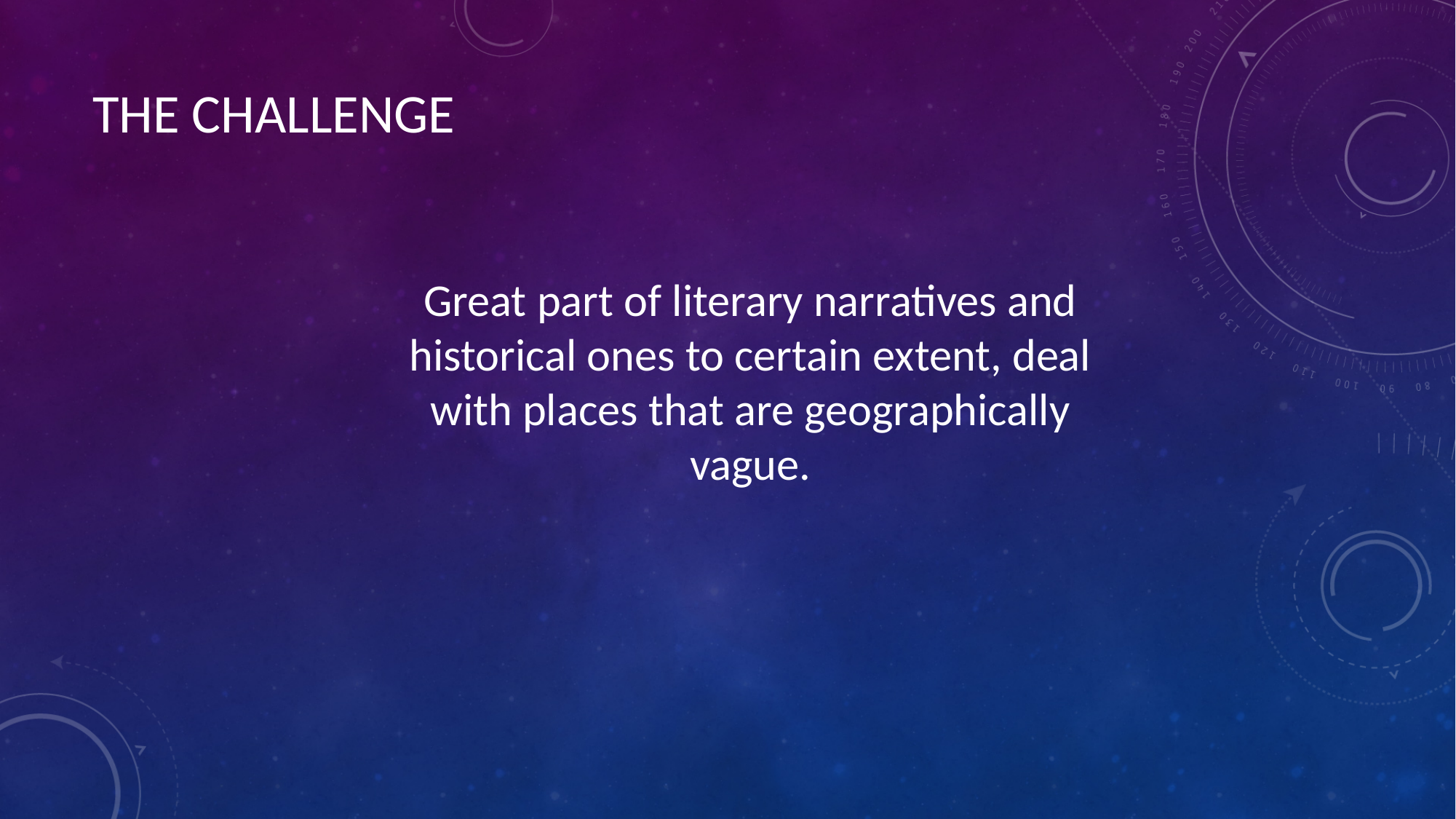

The challenge
Great part of literary narratives and historical ones to certain extent, deal with places that are geographically vague.